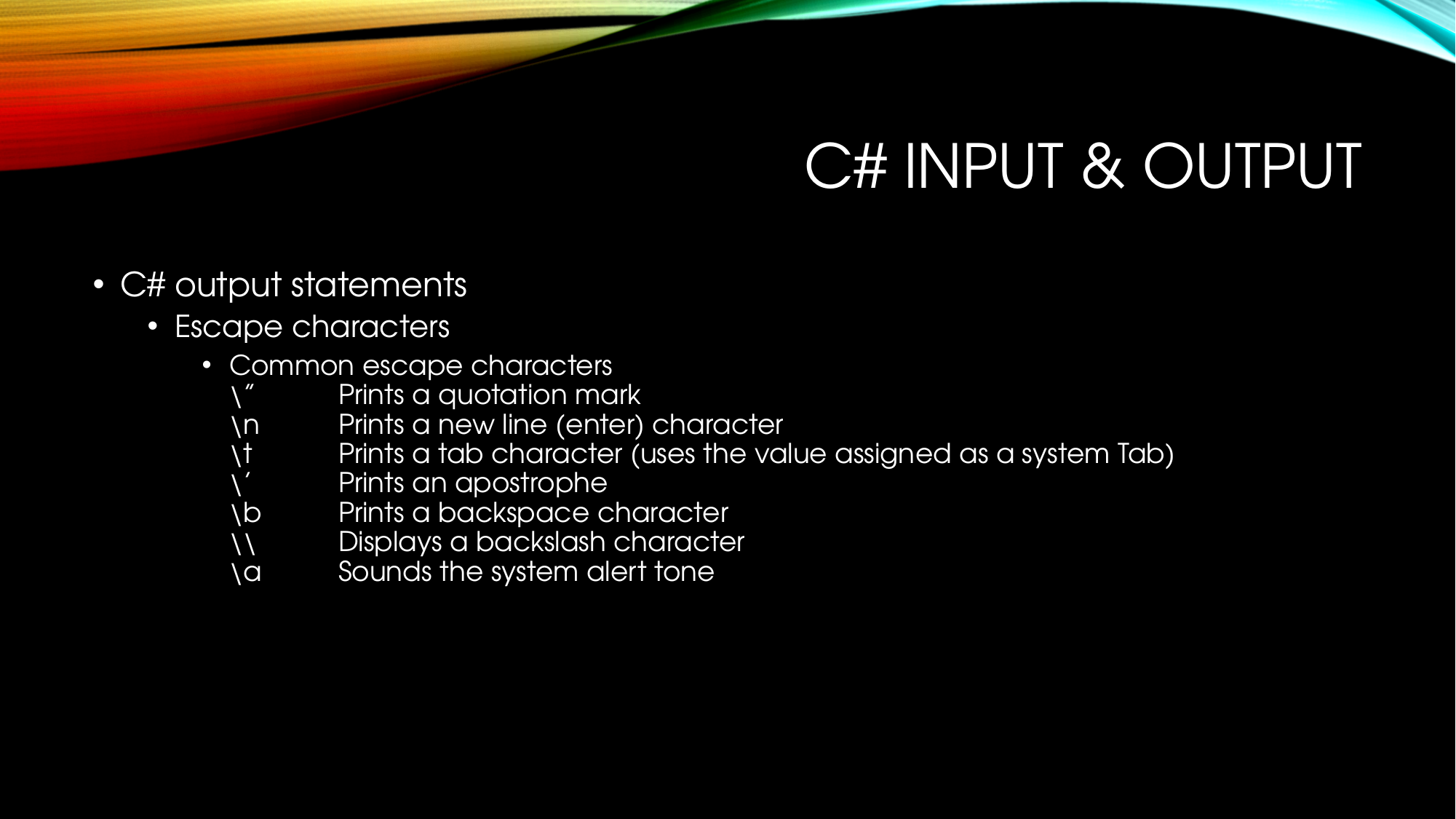

# C# Input & Output
C# output statements
Escape characters
Common escape characters
\”	Prints a quotation mark
\n	Prints a new line (enter) character
\t	Prints a tab character (uses the value assigned as a system Tab)
\’	Prints an apostrophe
\b	Prints a backspace character
\\	Displays a backslash character
\a	Sounds the system alert tone